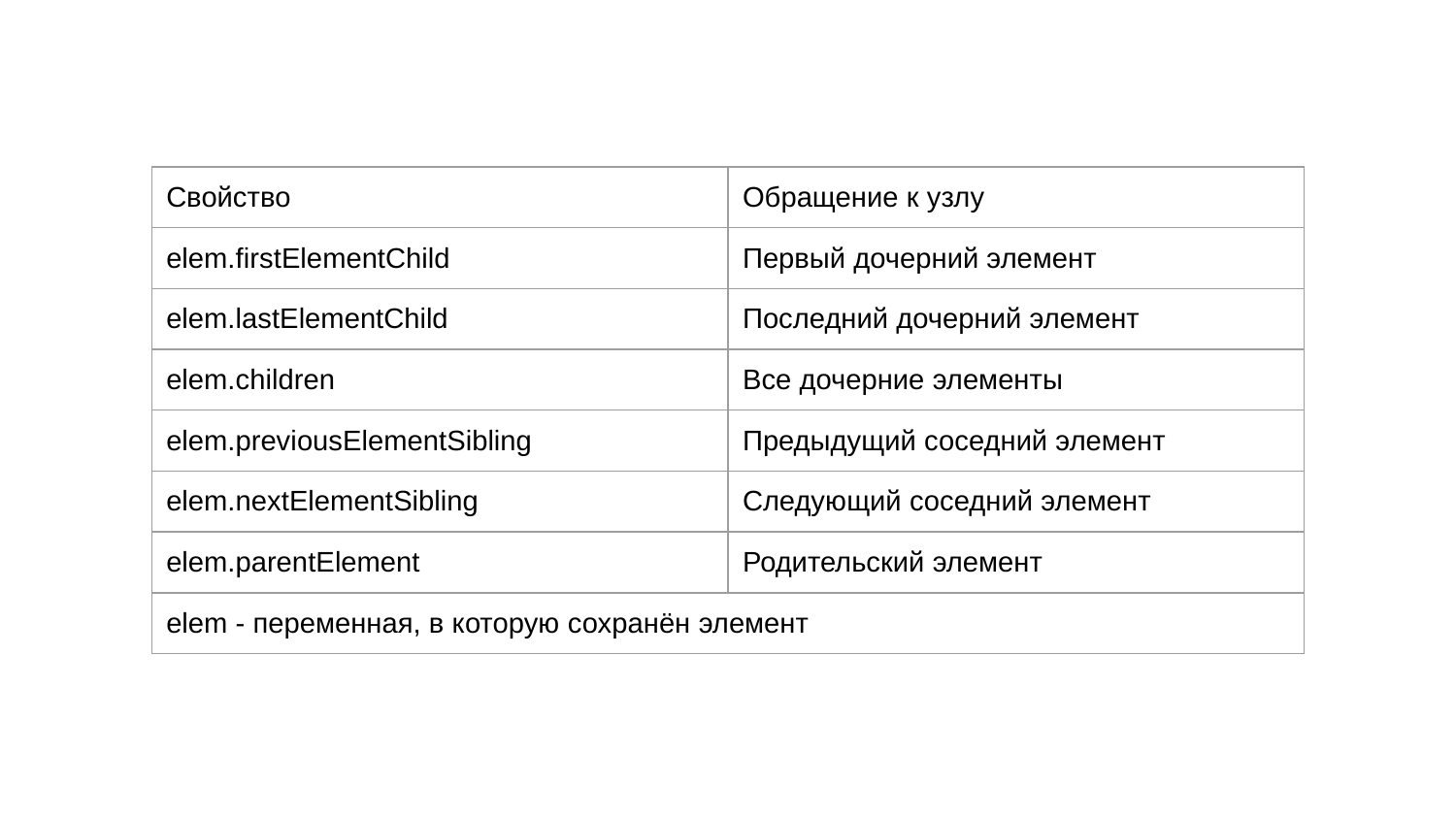

| Свойство | Обращение к узлу |
| --- | --- |
| elem.firstElementChild | Первый дочерний элемент |
| elem.lastElementChild | Последний дочерний элемент |
| elem.children | Все дочерние элементы |
| elem.previousElementSibling | Предыдущий соседний элемент |
| elem.nextElementSibling | Следующий соседний элемент |
| elem.parentElement | Родительский элемент |
| elem - переменная, в которую сохранён элемент |  |